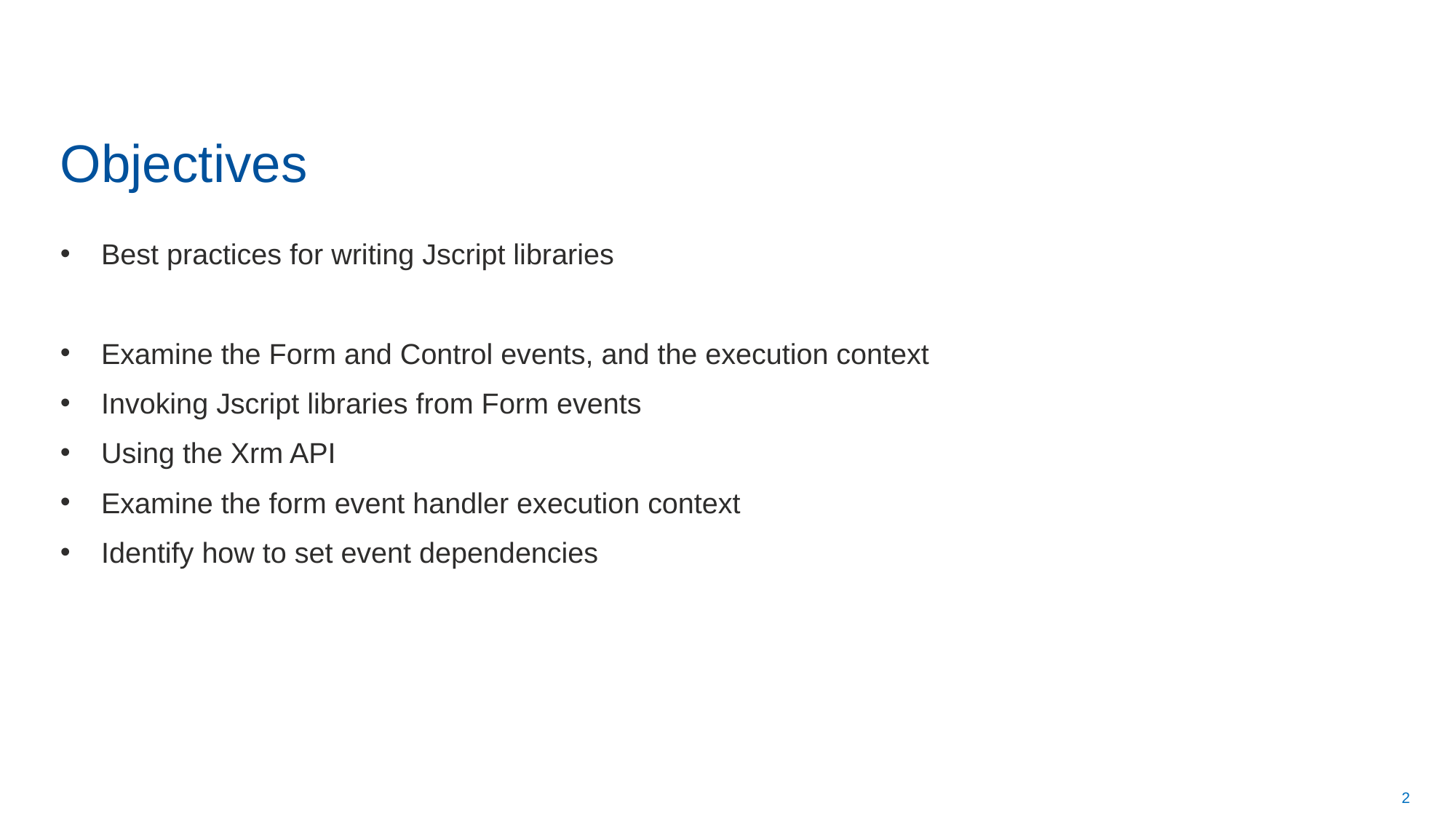

# Objectives
Best practices for writing Jscript libraries

Examine the Form and Control events, and the execution context
Invoking Jscript libraries from Form events
Using the Xrm API
Examine the form event handler execution context
Identify how to set event dependencies